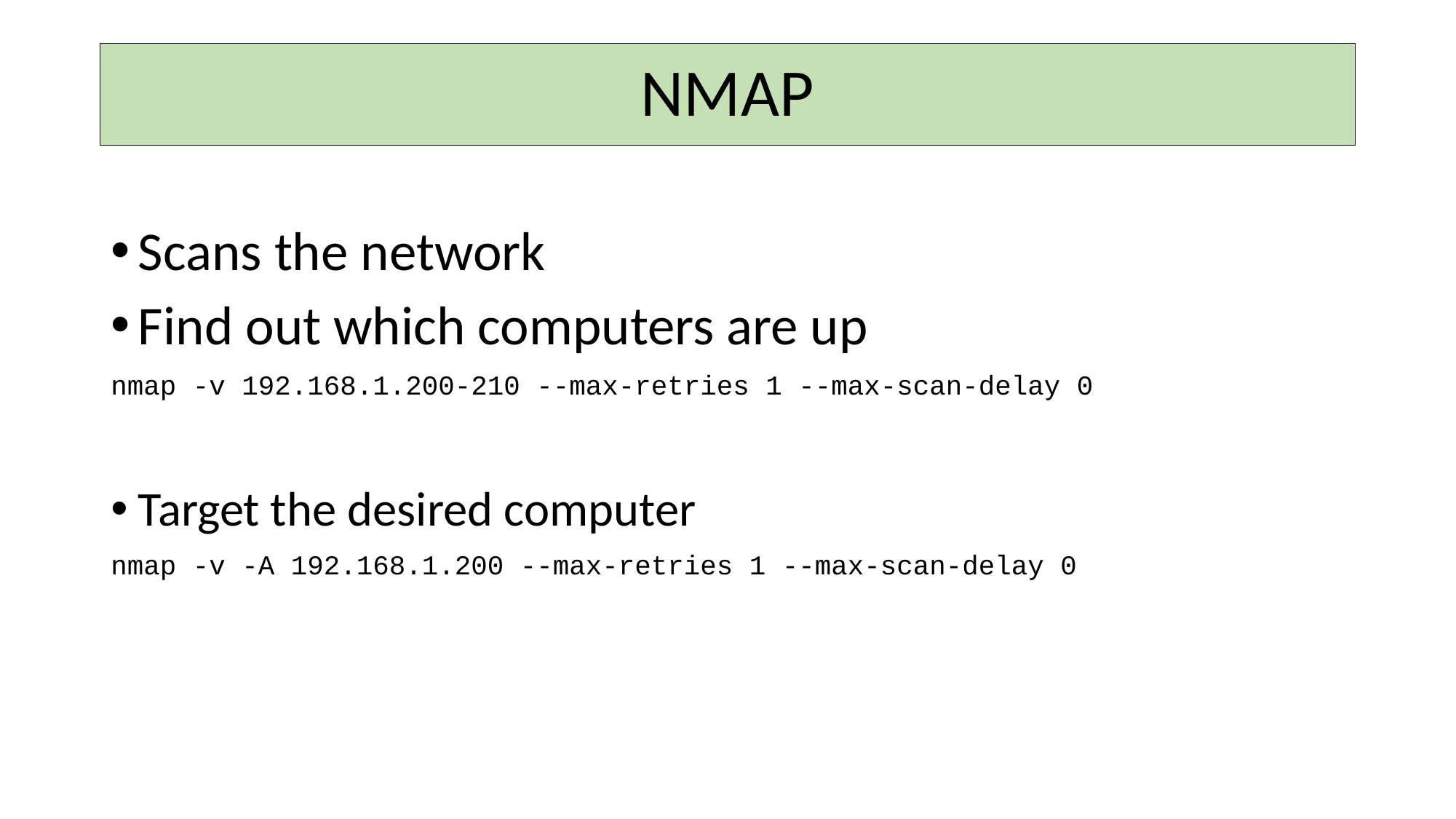

# NMAP
Scans the network
Find out which computers are up
nmap -v 192.168.1.200-210 --max-retries 1 --max-scan-delay 0

Target the desired computer
nmap -v -A 192.168.1.200 --max-retries 1 --max-scan-delay 0